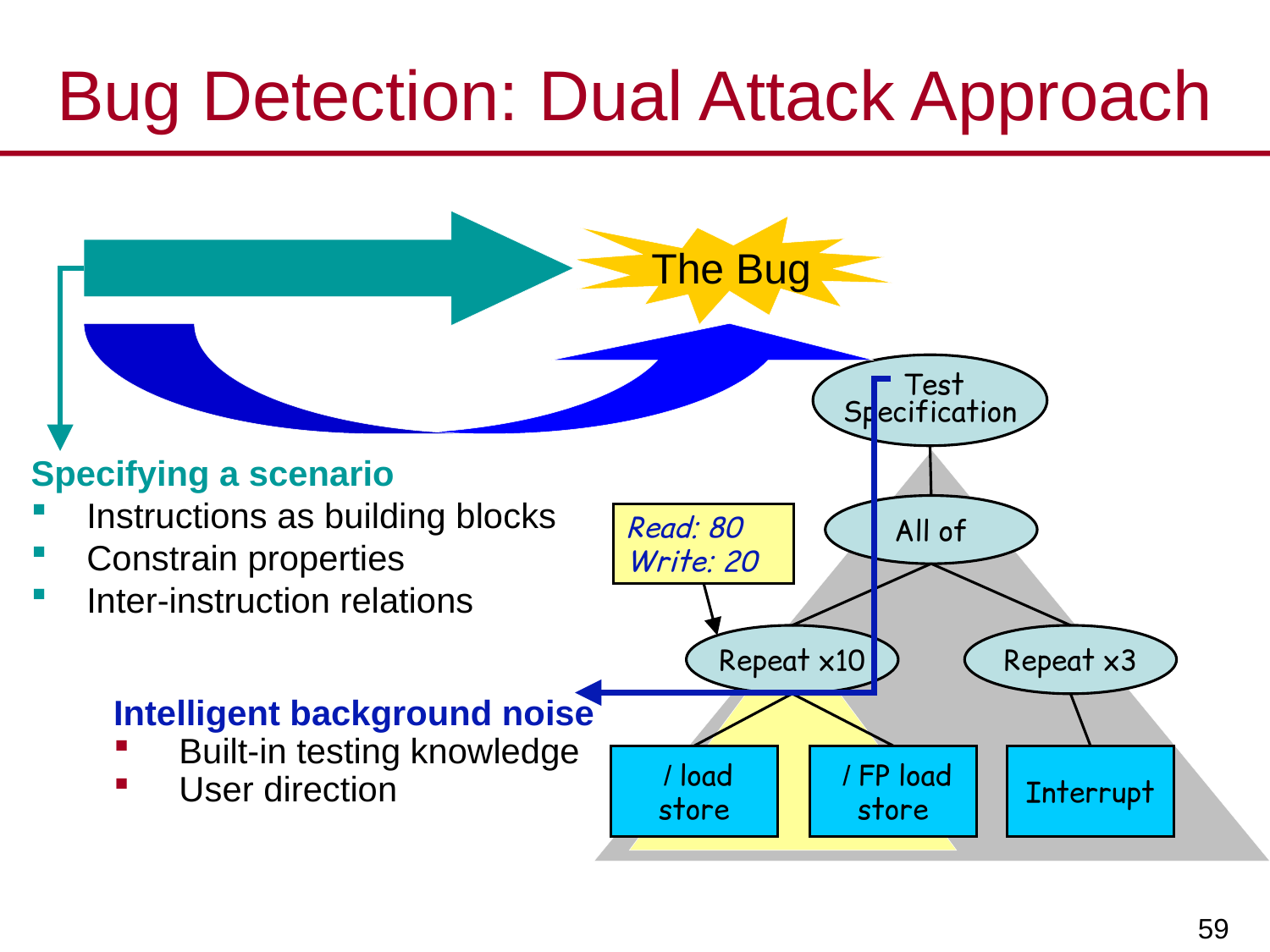

# Bug Detection: Dual Attack Approach

The Bug

Test
Specification

All of
Read: 80
Write: 20
Repeat x10
Repeat x3

load /
store
FP load /
store
Interrupt
Specifying a scenario
Instructions as building blocks
Constrain properties
Inter-instruction relations
Intelligent background noise
 Built-in testing knowledge
 User direction